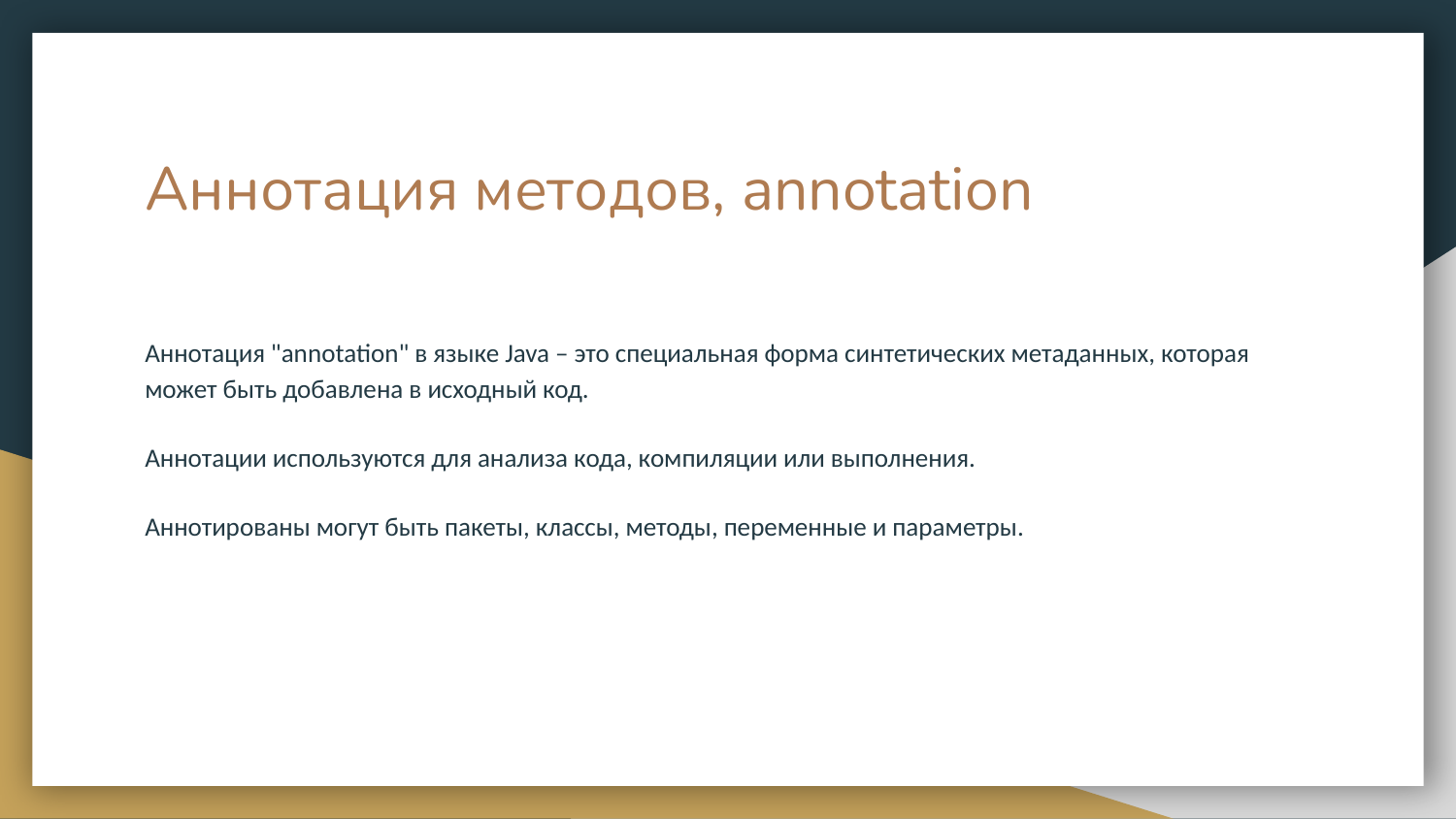

# Аннотация методов, annotation
Аннотация "annotation" в языке Java – это специальная форма синтетических метаданных, которая может быть добавлена в исходный код.
Аннотации используются для анализа кода, компиляции или выполнения.
Аннотированы могут быть пакеты, классы, методы, переменные и параметры.